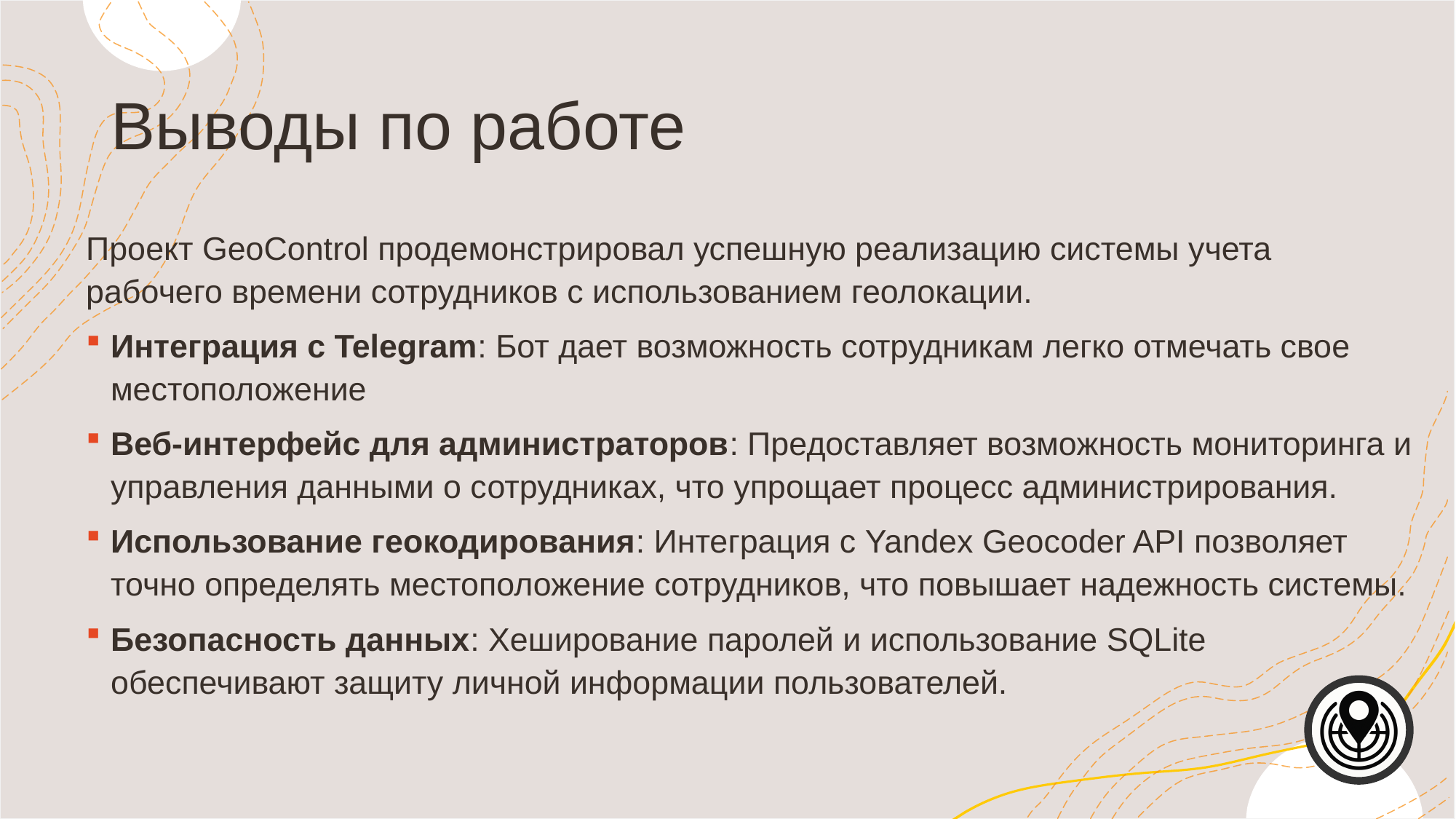

# Выводы по работе
Проект GeoControl продемонстрировал успешную реализацию системы учета рабочего времени сотрудников с использованием геолокации.
Интеграция с Telegram: Бот дает возможность сотрудникам легко отмечать свое местоположение
Веб-интерфейс для администраторов: Предоставляет возможность мониторинга и управления данными о сотрудниках, что упрощает процесс администрирования.
Использование геокодирования: Интеграция с Yandex Geocoder API позволяет точно определять местоположение сотрудников, что повышает надежность системы.
Безопасность данных: Хеширование паролей и использование SQLite обеспечивают защиту личной информации пользователей.